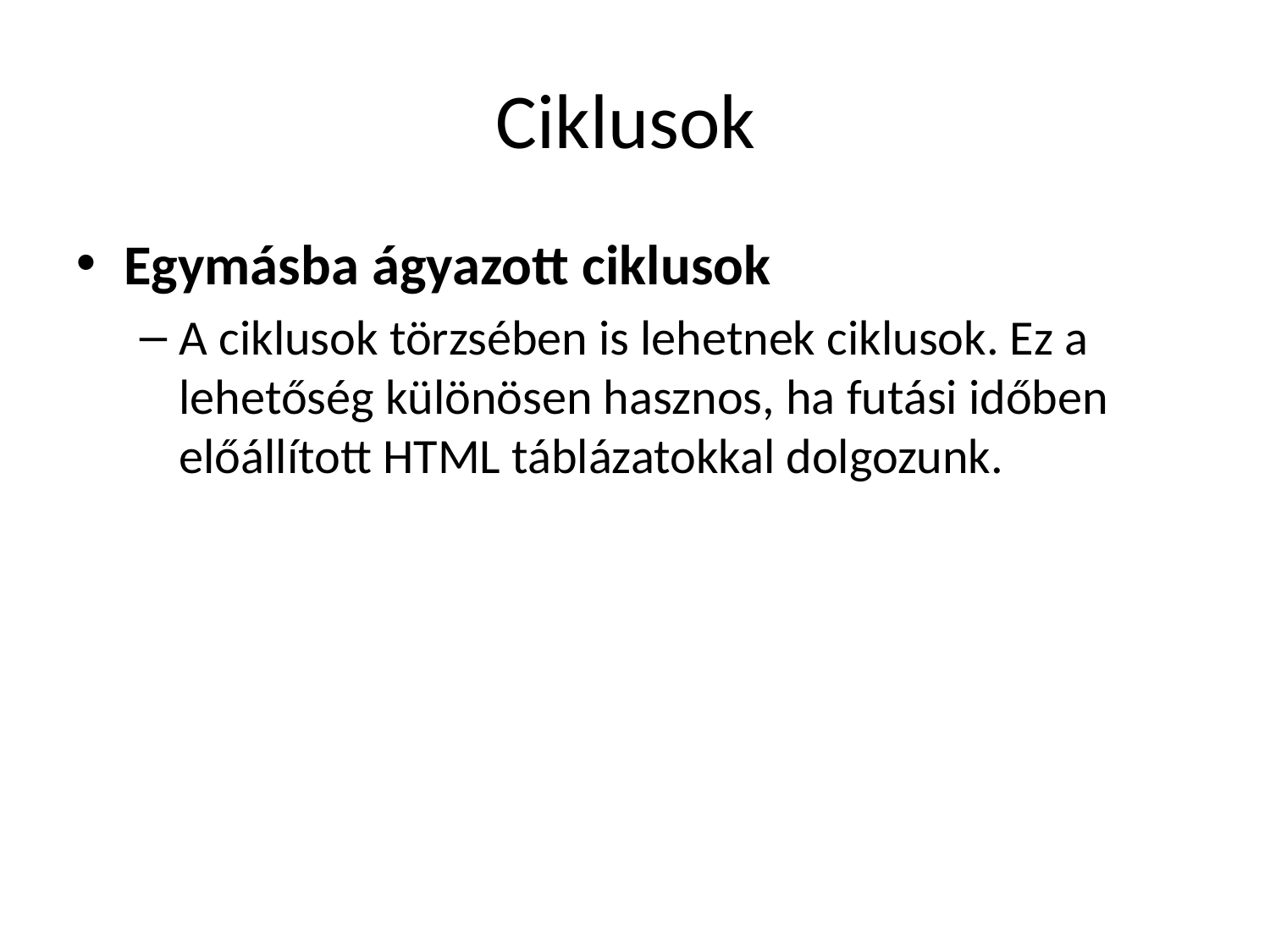

Ciklusok
Egymásba ágyazott ciklusok
A ciklusok törzsében is lehetnek ciklusok. Ez a lehetőség különösen hasznos, ha futási időben előállított HTML táblázatokkal dolgozunk.